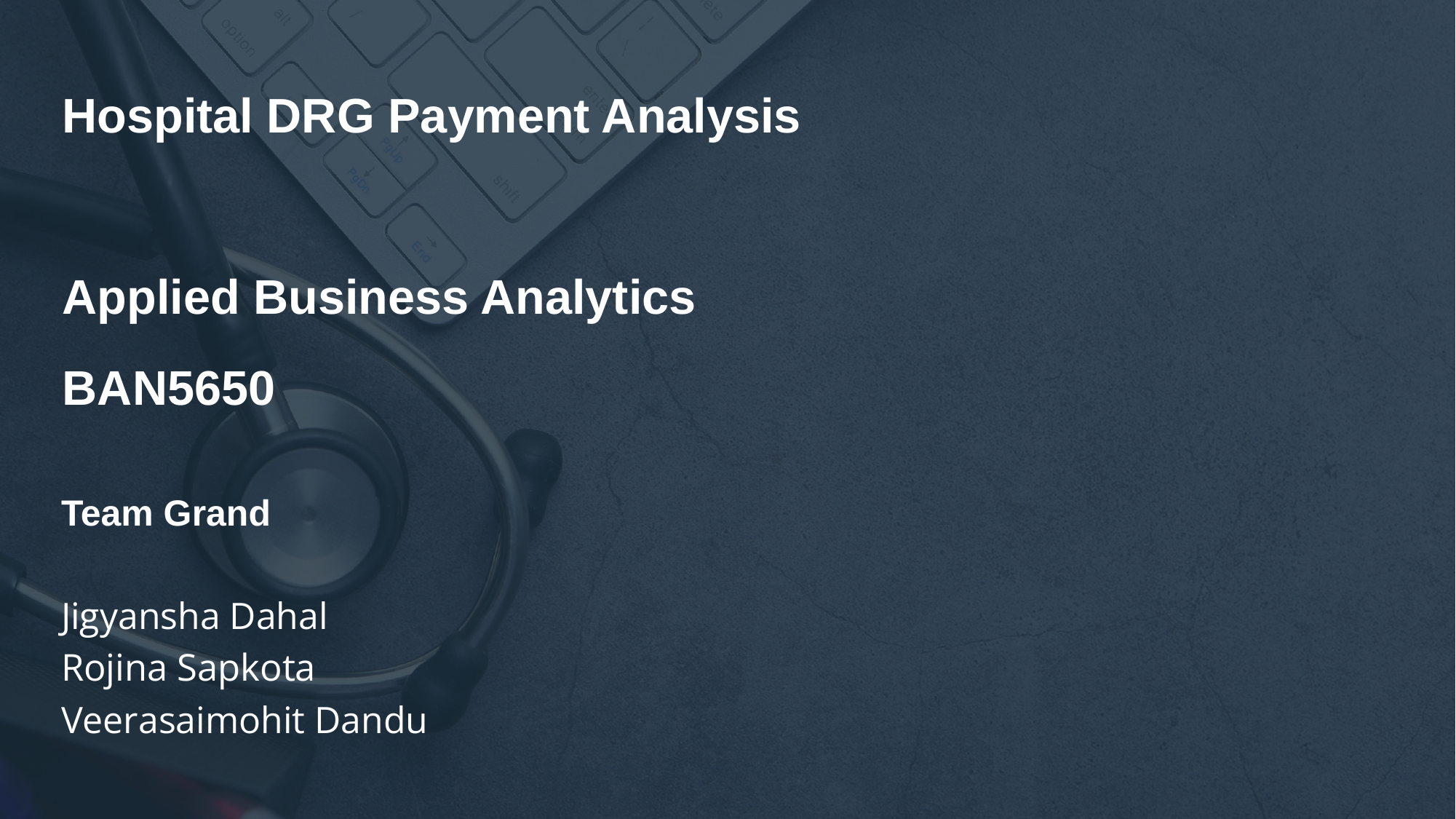

Hospital DRG Payment Analysis​

Applied Business Analytics​
BAN5650​
Team Grand

Jigyansha Dahal​
Rojina Sapkota ​
Veerasaimohit Dandu​